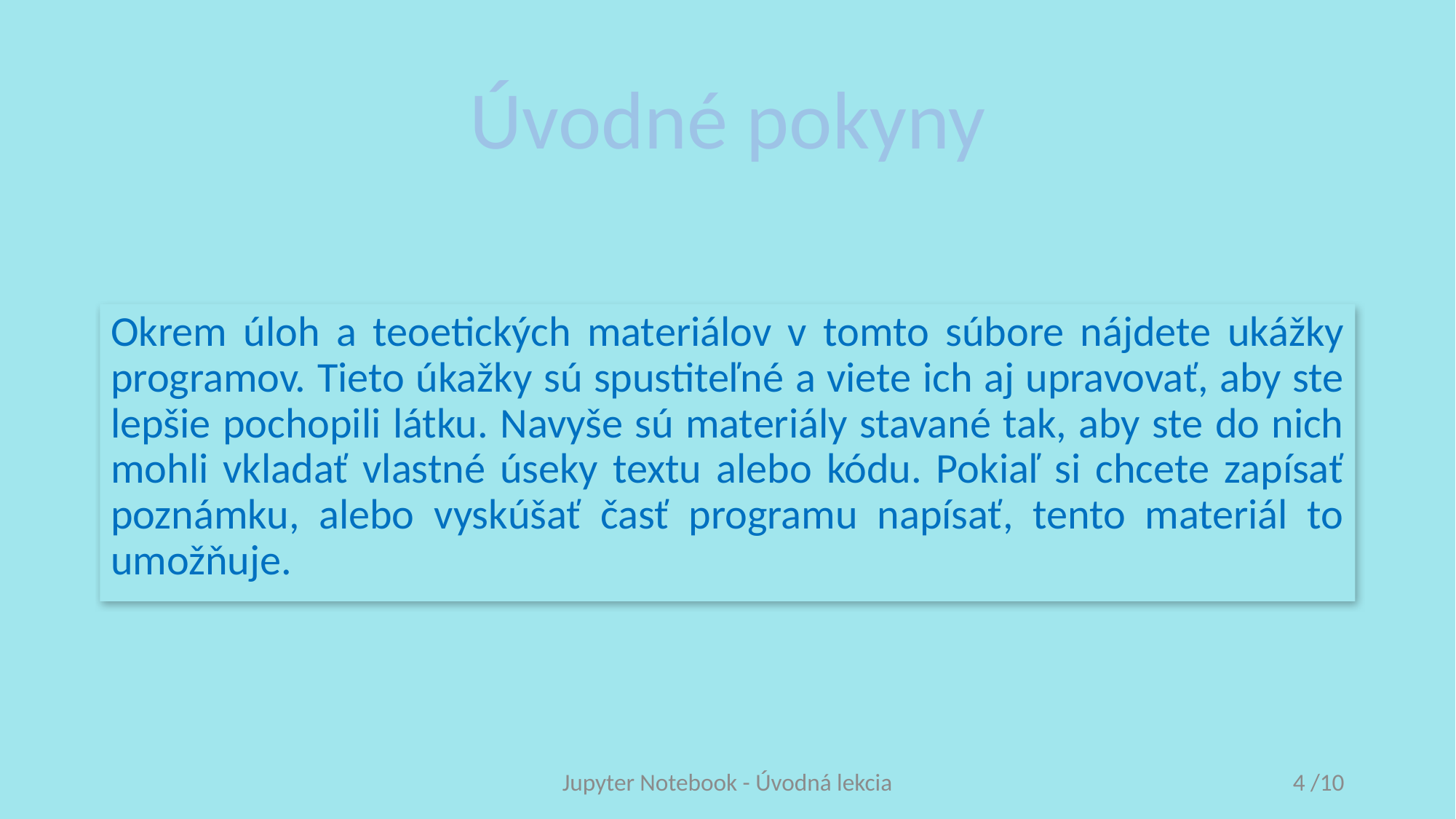

# Úvodné pokyny
Okrem úloh a teoetických materiálov v tomto súbore nájdete ukážky programov. Tieto úkažky sú spustiteľné a viete ich aj upravovať, aby ste lepšie pochopili látku. Navyše sú materiály stavané tak, aby ste do nich mohli vkladať vlastné úseky textu alebo kódu. Pokiaľ si chcete zapísať poznámku, alebo vyskúšať časť programu napísať, tento materiál to umožňuje.
Jupyter Notebook - Úvodná lekcia
4 /10